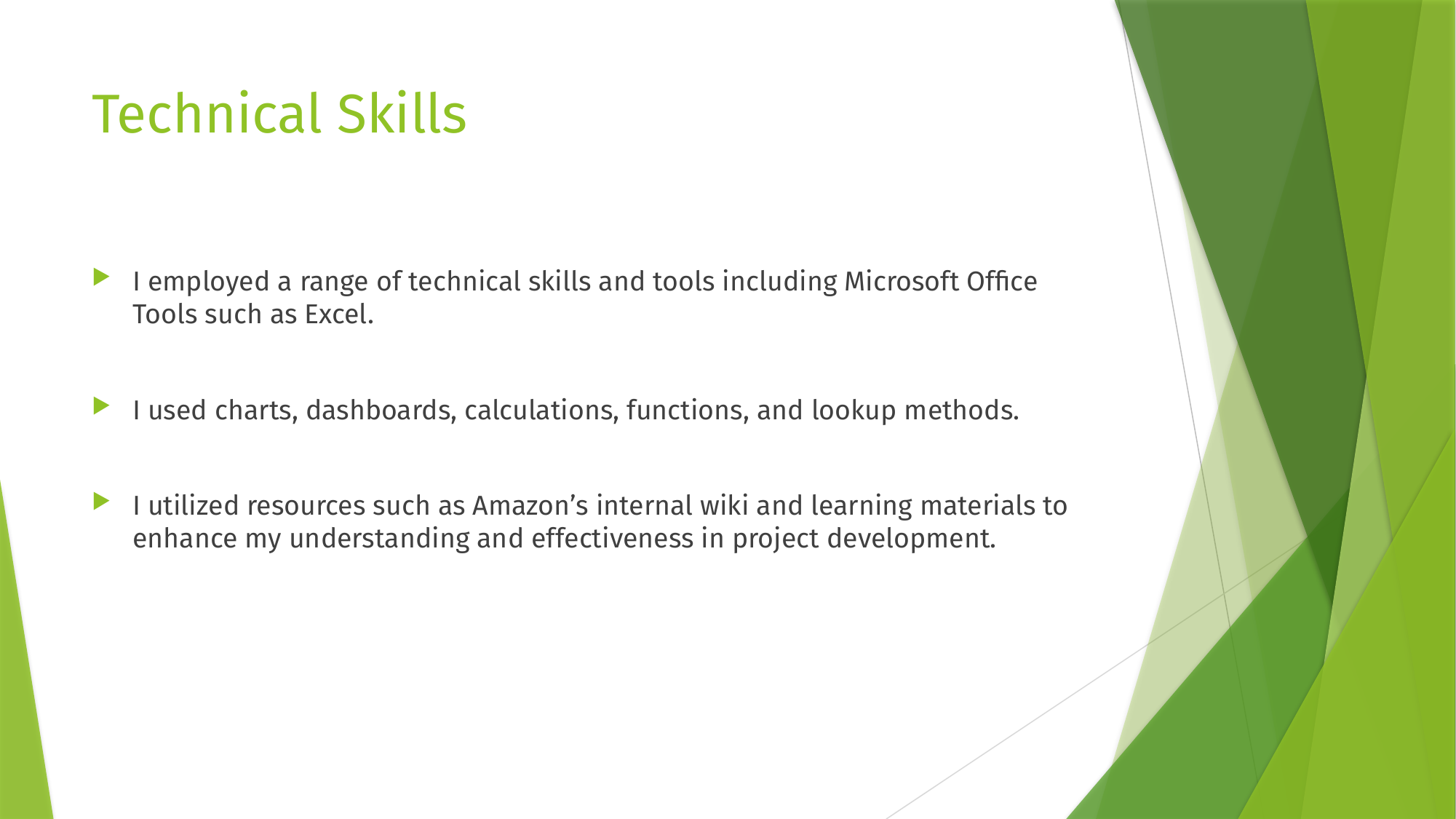

# Technical Skills
I employed a range of technical skills and tools including Microsoft Office Tools such as Excel.

I used charts, dashboards, calculations, functions, and lookup methods.

I utilized resources such as Amazon’s internal wiki and learning materials to enhance my understanding and effectiveness in project development.